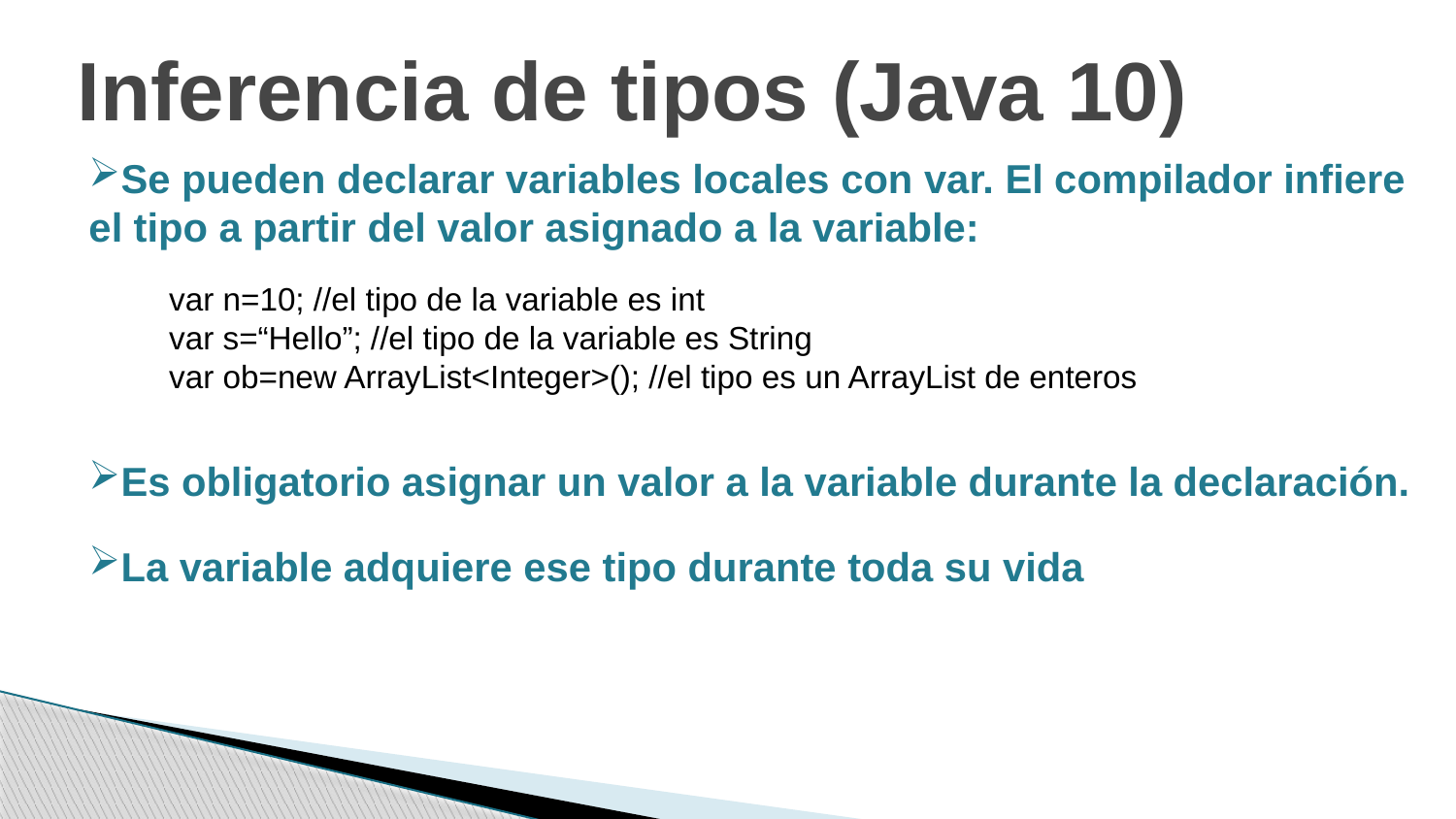

Inferencia de tipos (Java 10)
Se pueden declarar variables locales con var. El compilador infiere el tipo a partir del valor asignado a la variable:

Es obligatorio asignar un valor a la variable durante la declaración.
La variable adquiere ese tipo durante toda su vida

var n=10; //el tipo de la variable es int
var s=“Hello”; //el tipo de la variable es String
var ob=new ArrayList<Integer>(); //el tipo es un ArrayList de enteros